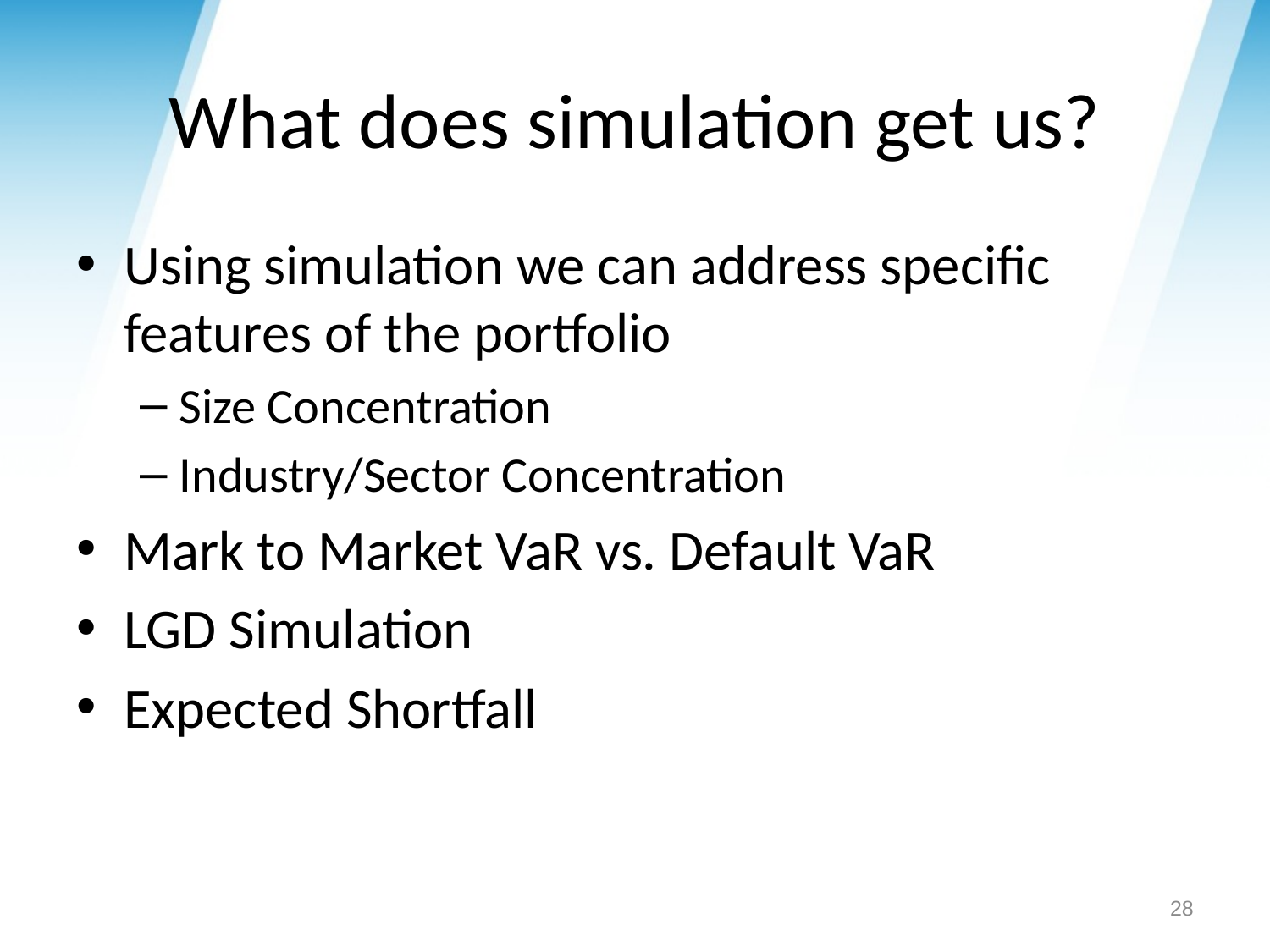

# What does simulation get us?
Using simulation we can address specific features of the portfolio
Size Concentration
Industry/Sector Concentration
Mark to Market VaR vs. Default VaR
LGD Simulation
Expected Shortfall

28